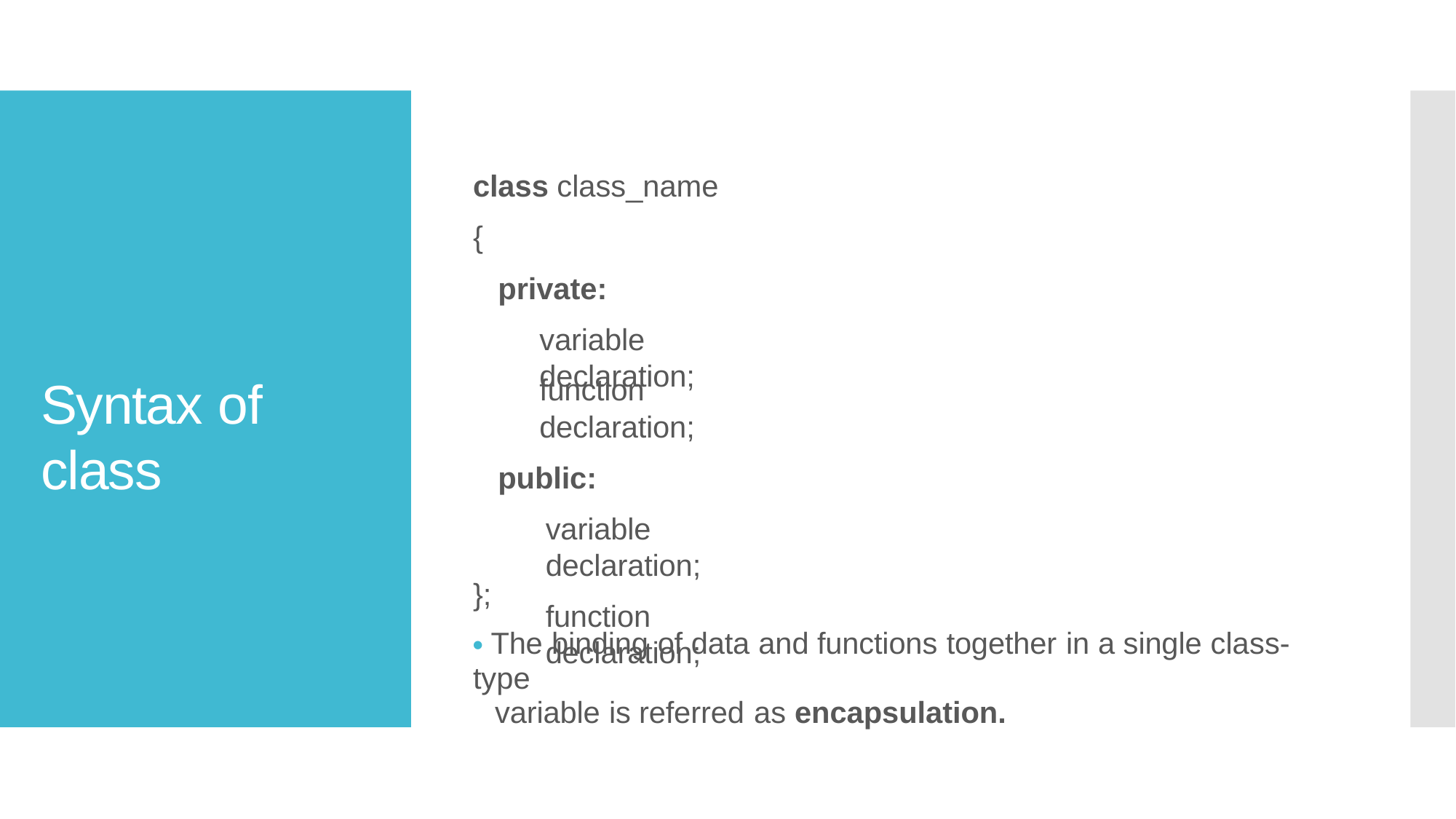

class class_name
{
private:
variable declaration;
function declaration;
public:
variable declaration;
function declaration;
Syntax of class
};
🞄 The binding of data and functions together in a single class-type
variable is referred as encapsulation.